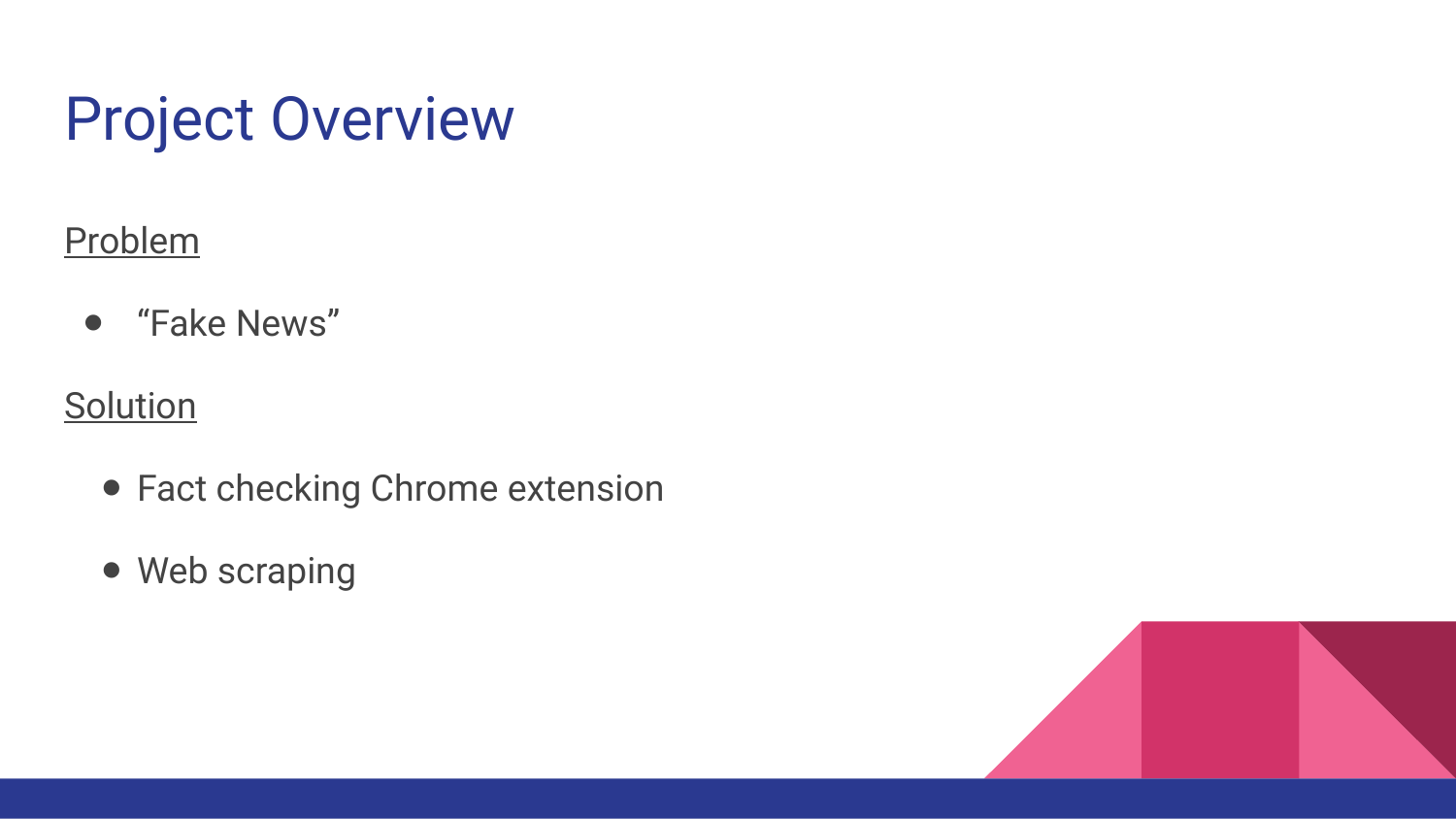

# Project Overview
Problem
“Fake News”
Solution
Fact checking Chrome extension
Web scraping